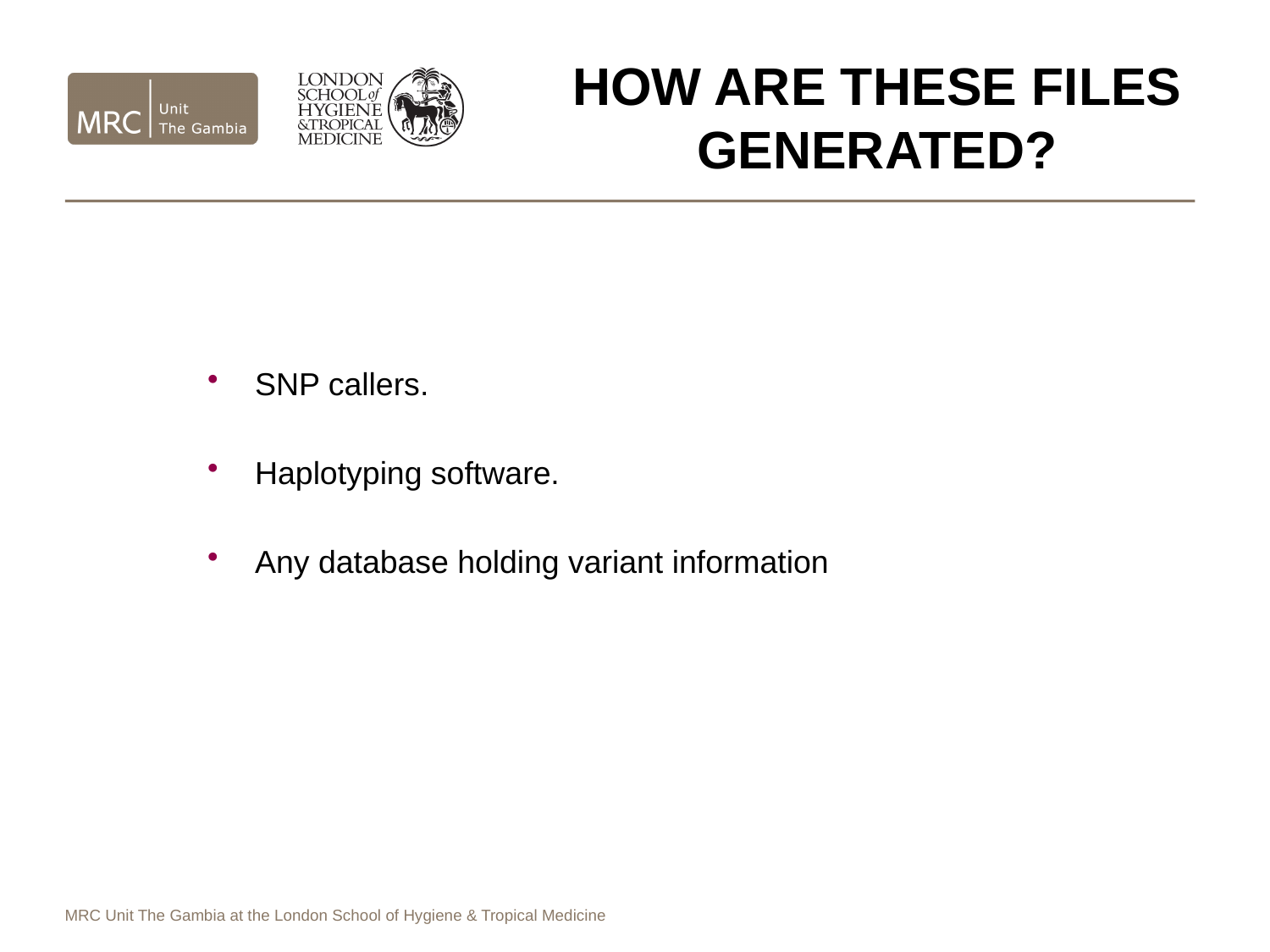

# How are these files generated?
SNP callers.

Haplotyping software.

Any database holding variant information